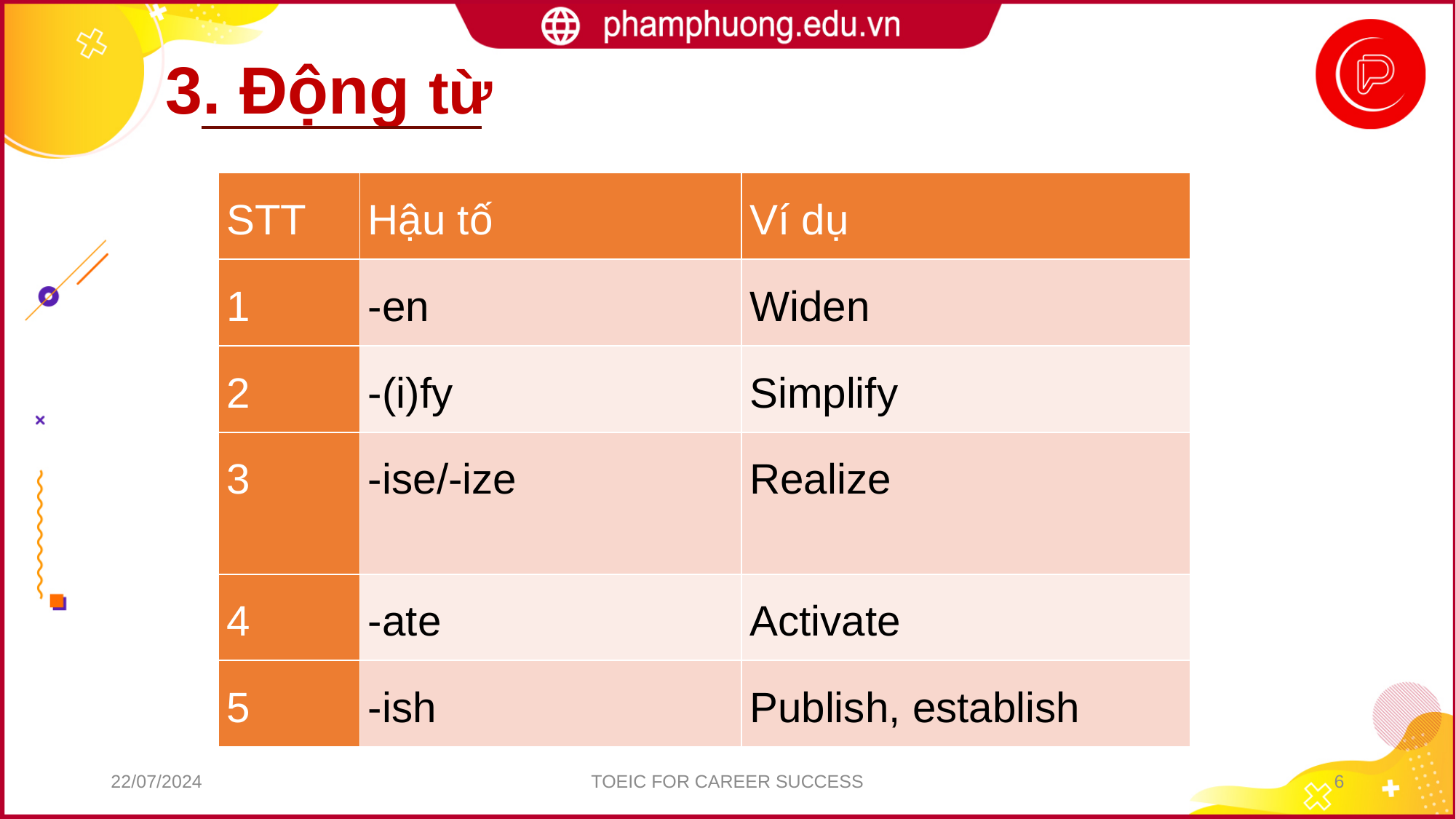

3. Động từ
| STT | Hậu tố | Ví dụ |
| --- | --- | --- |
| 1 | -en | Widen |
| 2 | -(i)fy | Simplify |
| 3 | -ise/-ize | Realize |
| 4 | -ate | Activate |
| 5 | -ish | Publish, establish |
22/07/2024
TOEIC FOR CAREER SUCCESS
6